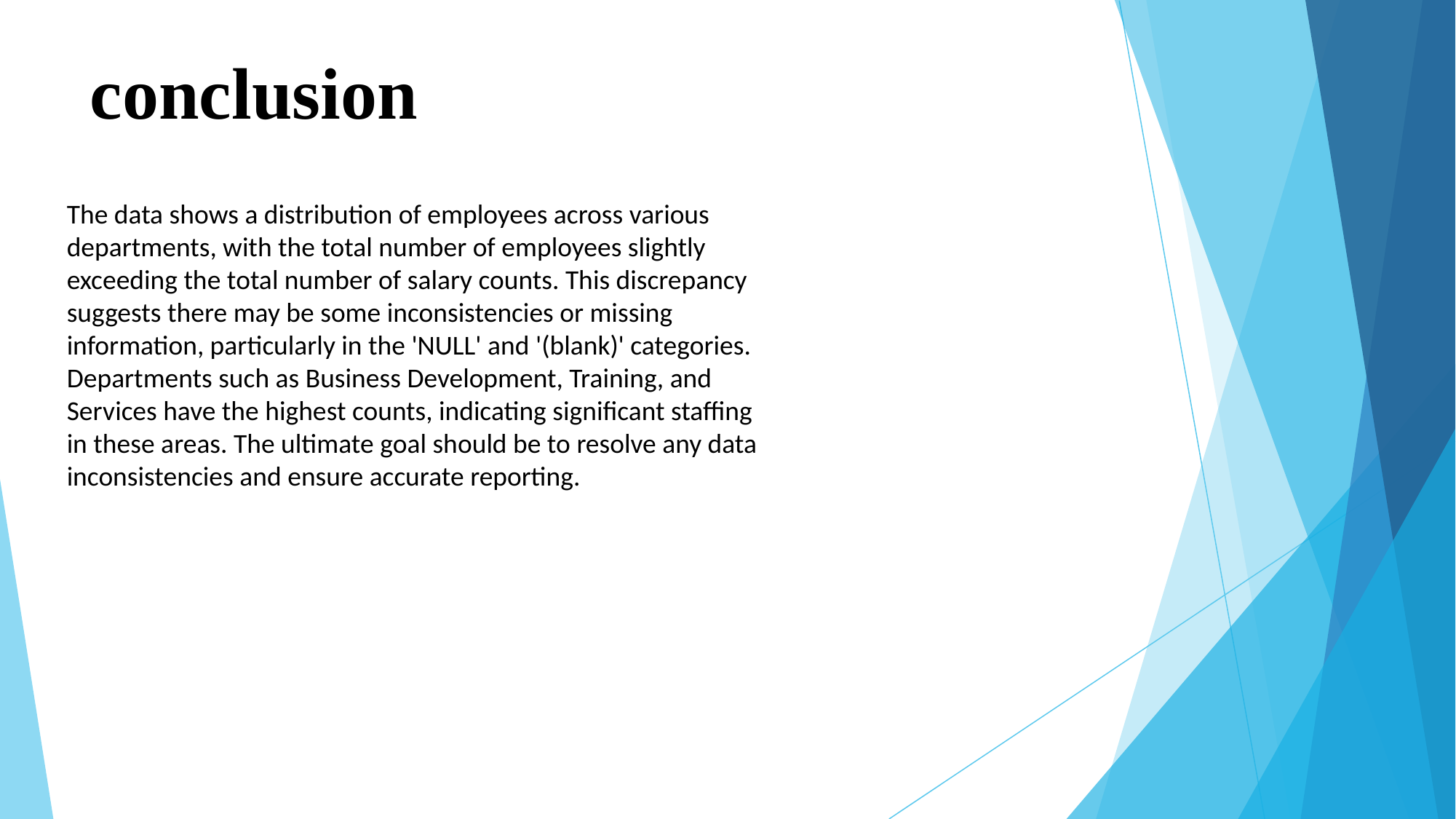

# conclusion
The data shows a distribution of employees across various departments, with the total number of employees slightly exceeding the total number of salary counts. This discrepancy suggests there may be some inconsistencies or missing information, particularly in the 'NULL' and '(blank)' categories. Departments such as Business Development, Training, and Services have the highest counts, indicating significant staffing in these areas. The ultimate goal should be to resolve any data inconsistencies and ensure accurate reporting.